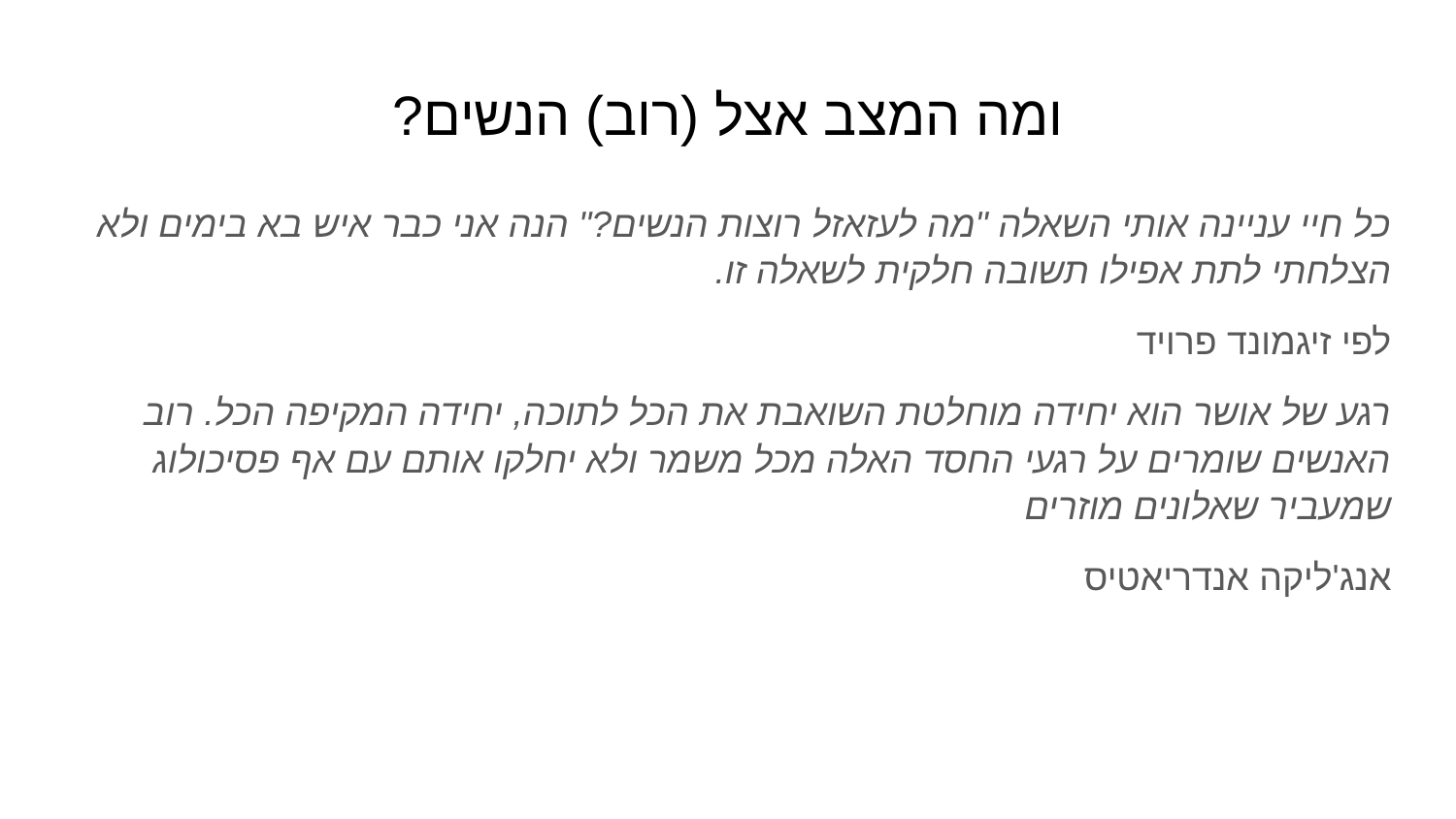

# ומה המצב אצל (רוב) הנשים?
כל חיי עניינה אותי השאלה "מה לעזאזל רוצות הנשים?" הנה אני כבר איש בא בימים ולא הצלחתי לתת אפילו תשובה חלקית לשאלה זו.
לפי זיגמונד פרויד
רגע של אושר הוא יחידה מוחלטת השואבת את הכל לתוכה, יחידה המקיפה הכל. רוב האנשים שומרים על רגעי החסד האלה מכל משמר ולא יחלקו אותם עם אף פסיכולוג שמעביר שאלונים מוזרים
אנג'ליקה אנדריאטיס